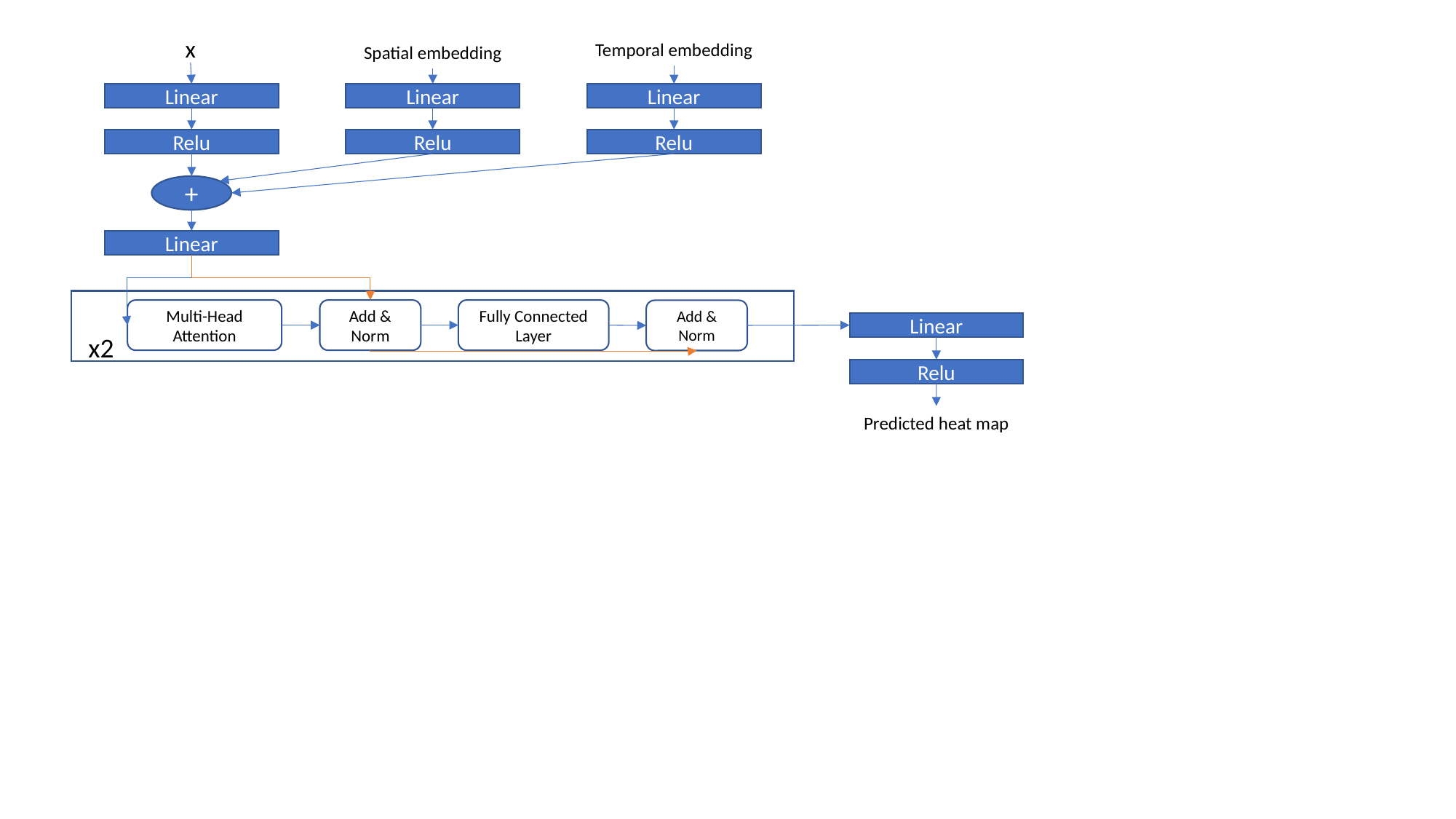

x
Temporal embedding
Spatial embedding
Linear
Linear
Linear
Relu
Relu
Relu
+
Linear

Multi-Head
Attention
Add &
Norm
Fully Connected Layer
Add &
Norm
Linear
x2
Relu
Predicted heat map